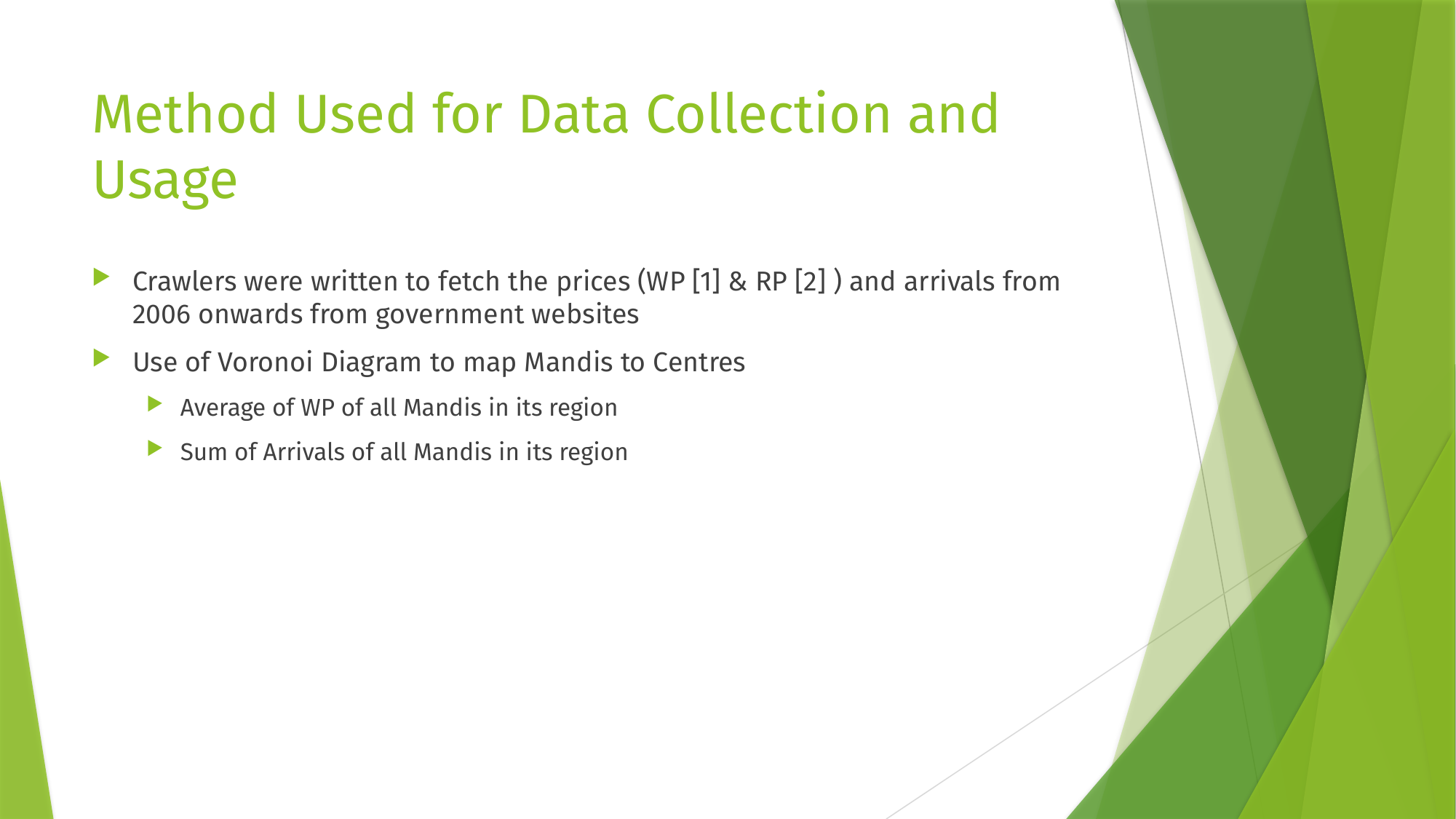

# Method Used for Data Collection and Usage
Crawlers were written to fetch the prices (WP [1] & RP [2] ) and arrivals from 2006 onwards from government websites
Use of Voronoi Diagram to map Mandis to Centres
Average of WP of all Mandis in its region
Sum of Arrivals of all Mandis in its region